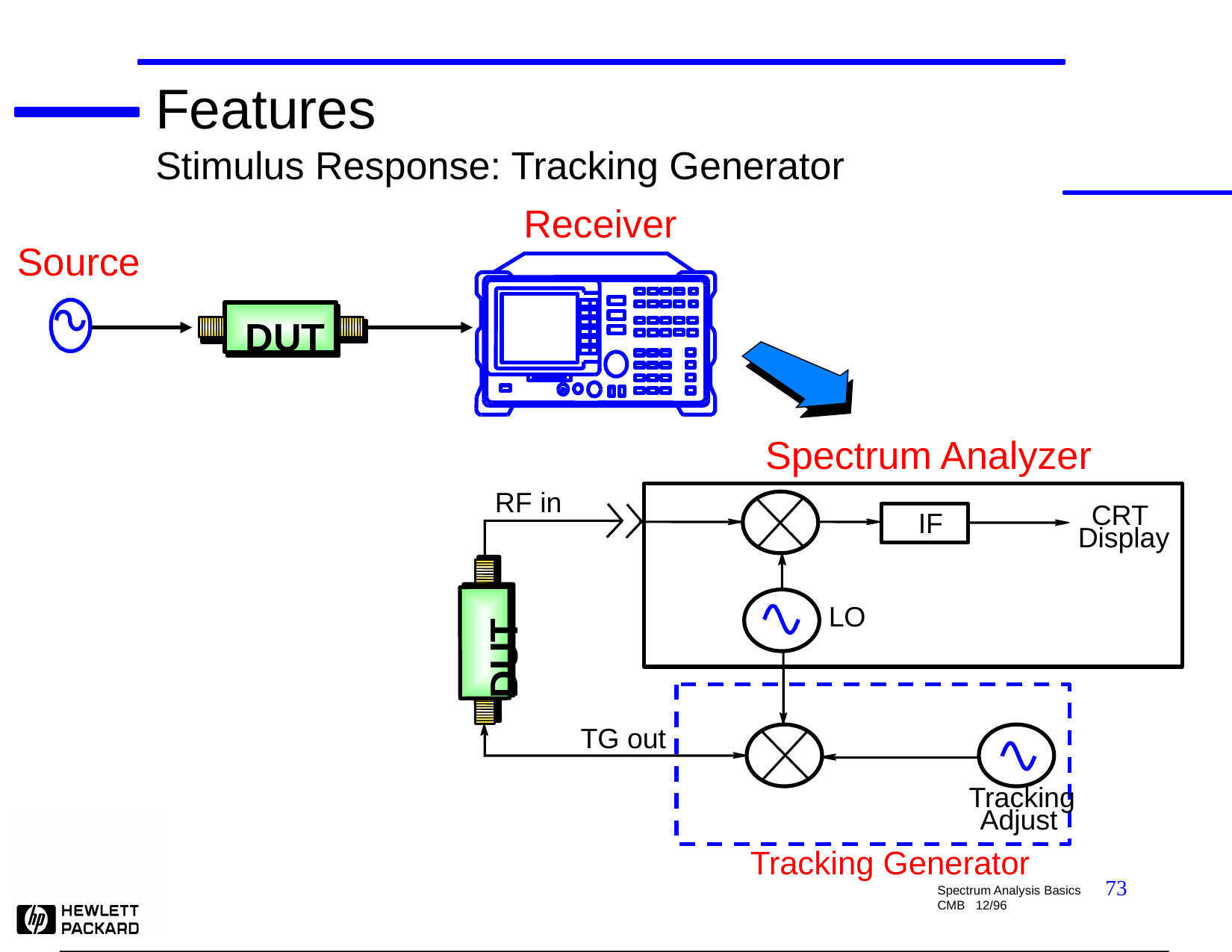

Features
Stimulus Response: Tracking Generator
Receiver
Source

DUT

Spectrum Analyzer
RF in

CRT
Display

IF

LO

DUT

TG out

Tracking
Adjust
Tracking Generator
73